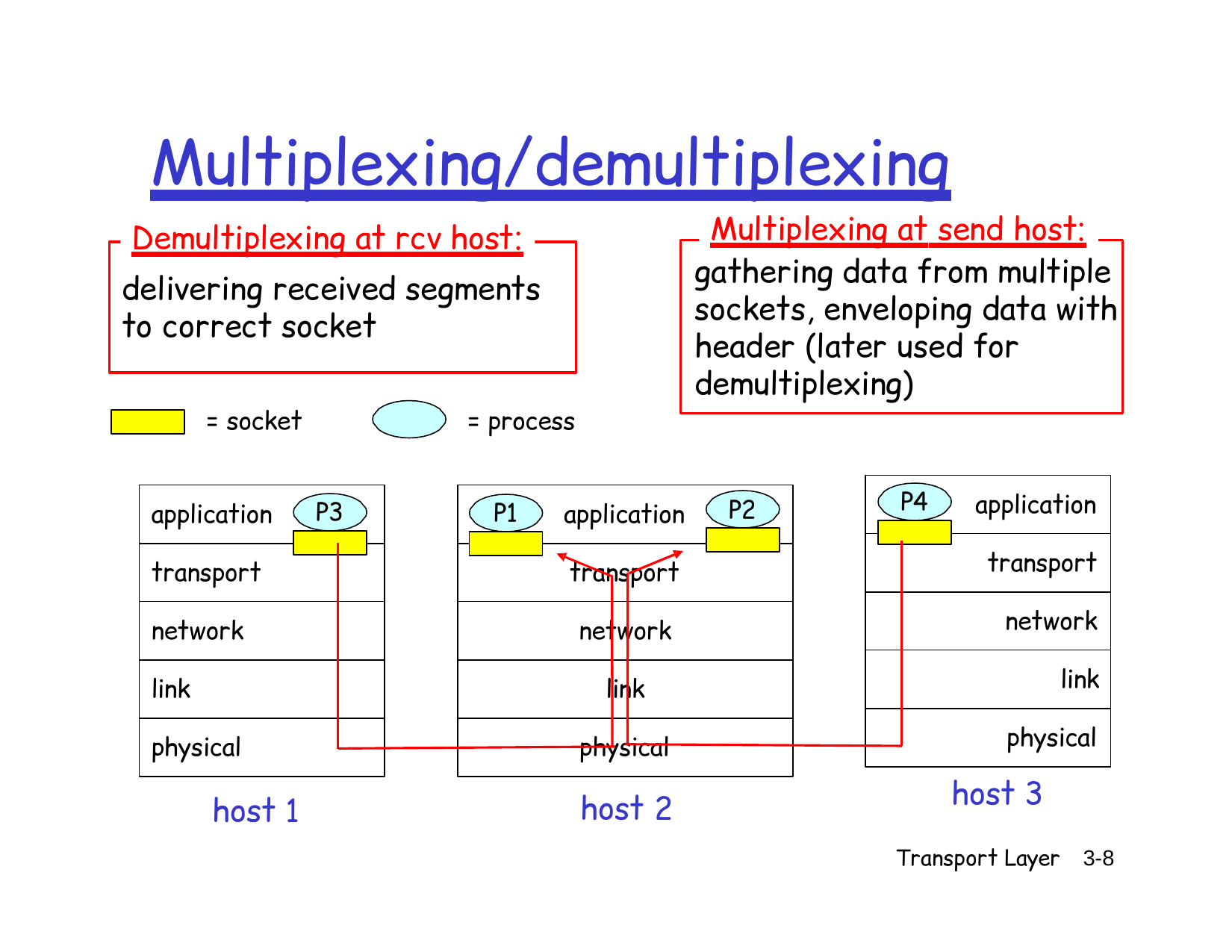

# Multiplexing/demultiplexing

Multiplexing at send host:

Demultiplexing at rcv host:

gathering data from multiple sockets, enveloping data with header (later used for demultiplexing)
delivering received segments to correct socket

= socket
= process

P4

application

P1
P2

P3
P1
application
application

transport
transport
transport

network
network
network

link
link
link

physical
physical
physical
host 3
host 2
host 1
Transport Layer
3-8